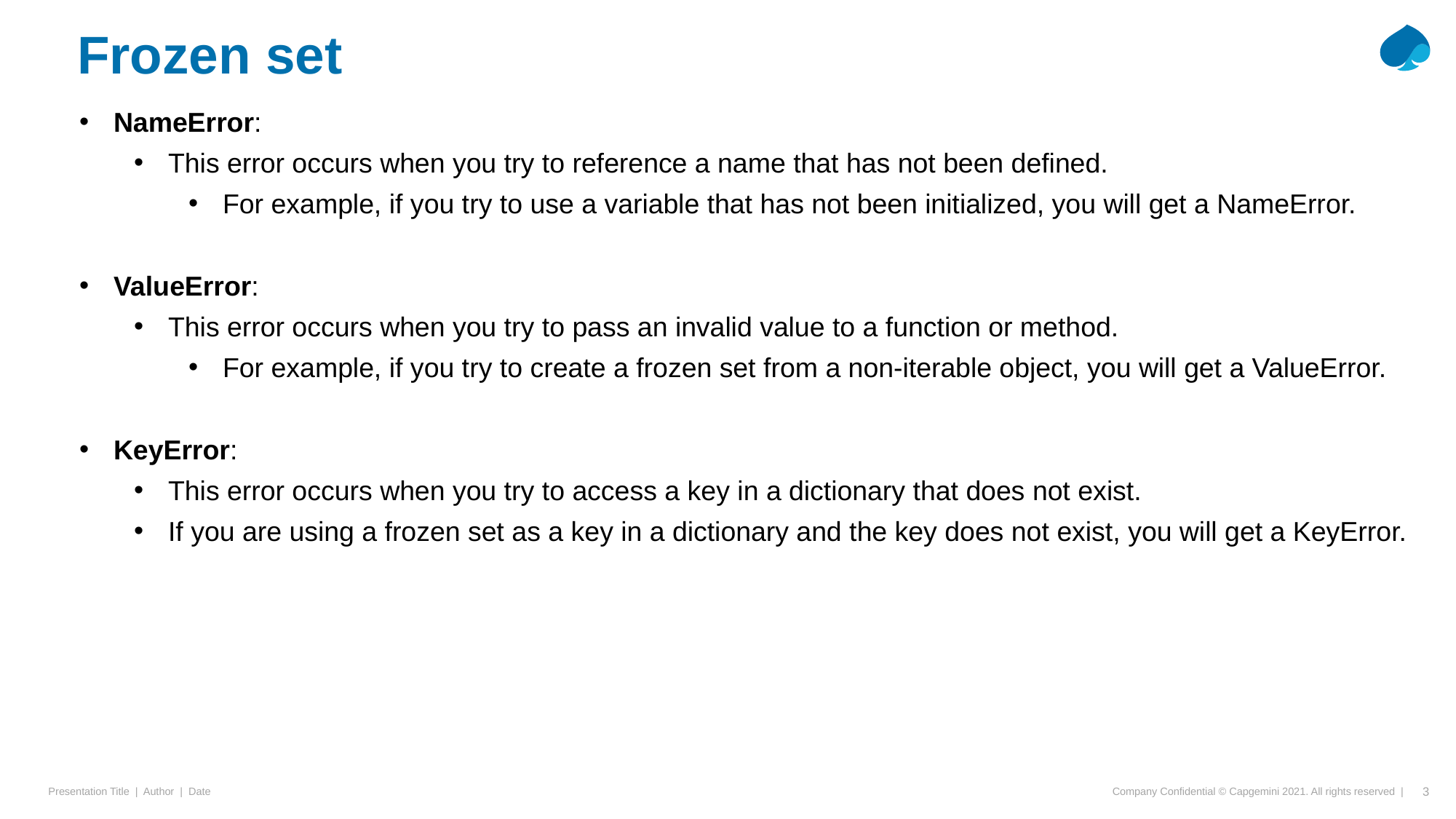

Frozen set
NameError:
This error occurs when you try to reference a name that has not been defined.
For example, if you try to use a variable that has not been initialized, you will get a NameError.

ValueError:
This error occurs when you try to pass an invalid value to a function or method.
For example, if you try to create a frozen set from a non-iterable object, you will get a ValueError.

KeyError:
This error occurs when you try to access a key in a dictionary that does not exist.
If you are using a frozen set as a key in a dictionary and the key does not exist, you will get a KeyError.